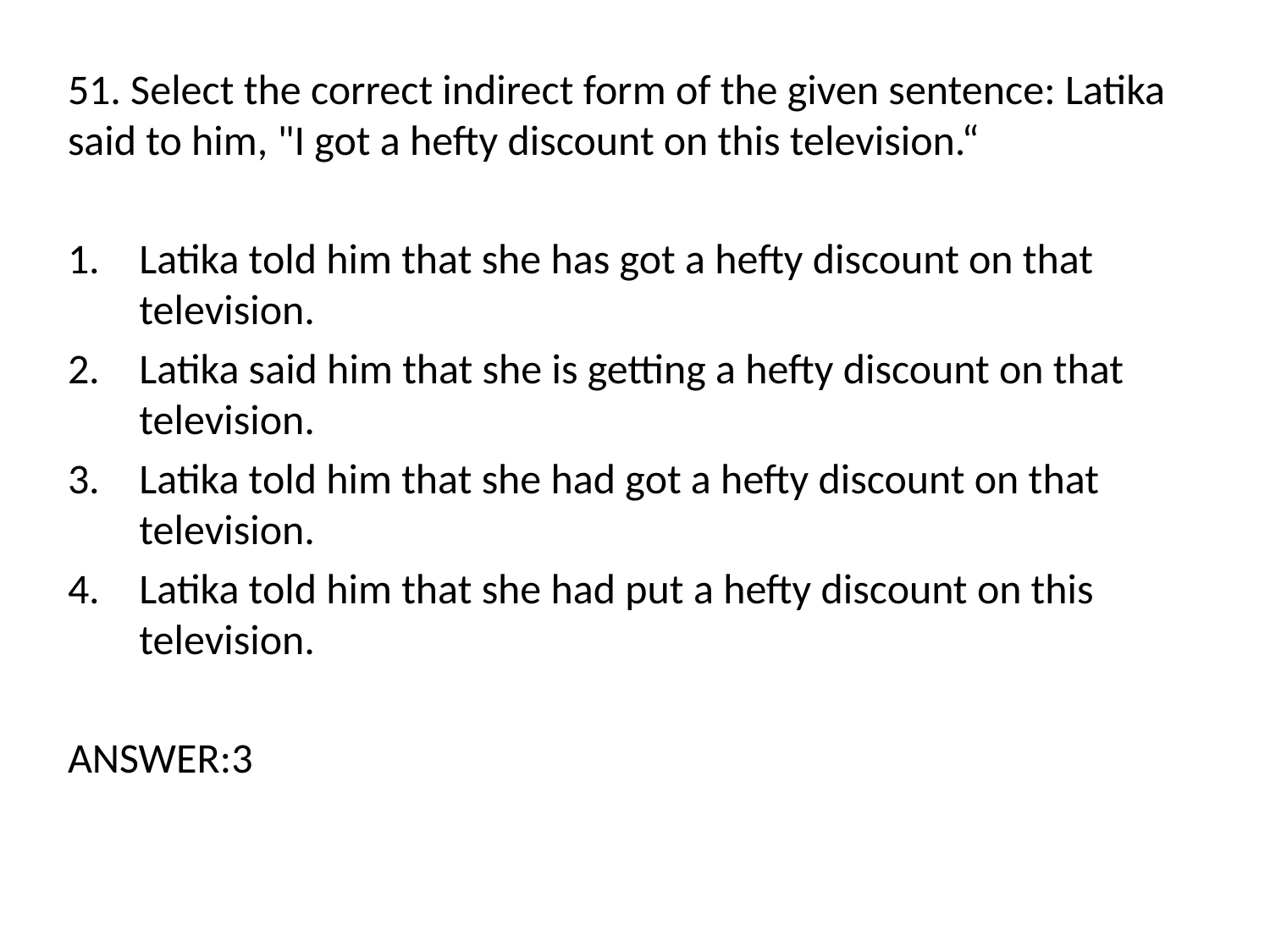

51. Select the correct indirect form of the given sentence: Latika said to him, "I got a hefty discount on this television.“

Latika told him that she has got a hefty discount on that television.
Latika said him that she is getting a hefty discount on that television.
Latika told him that she had got a hefty discount on that television.
Latika told him that she had put a hefty discount on this television.

ANSWER:3